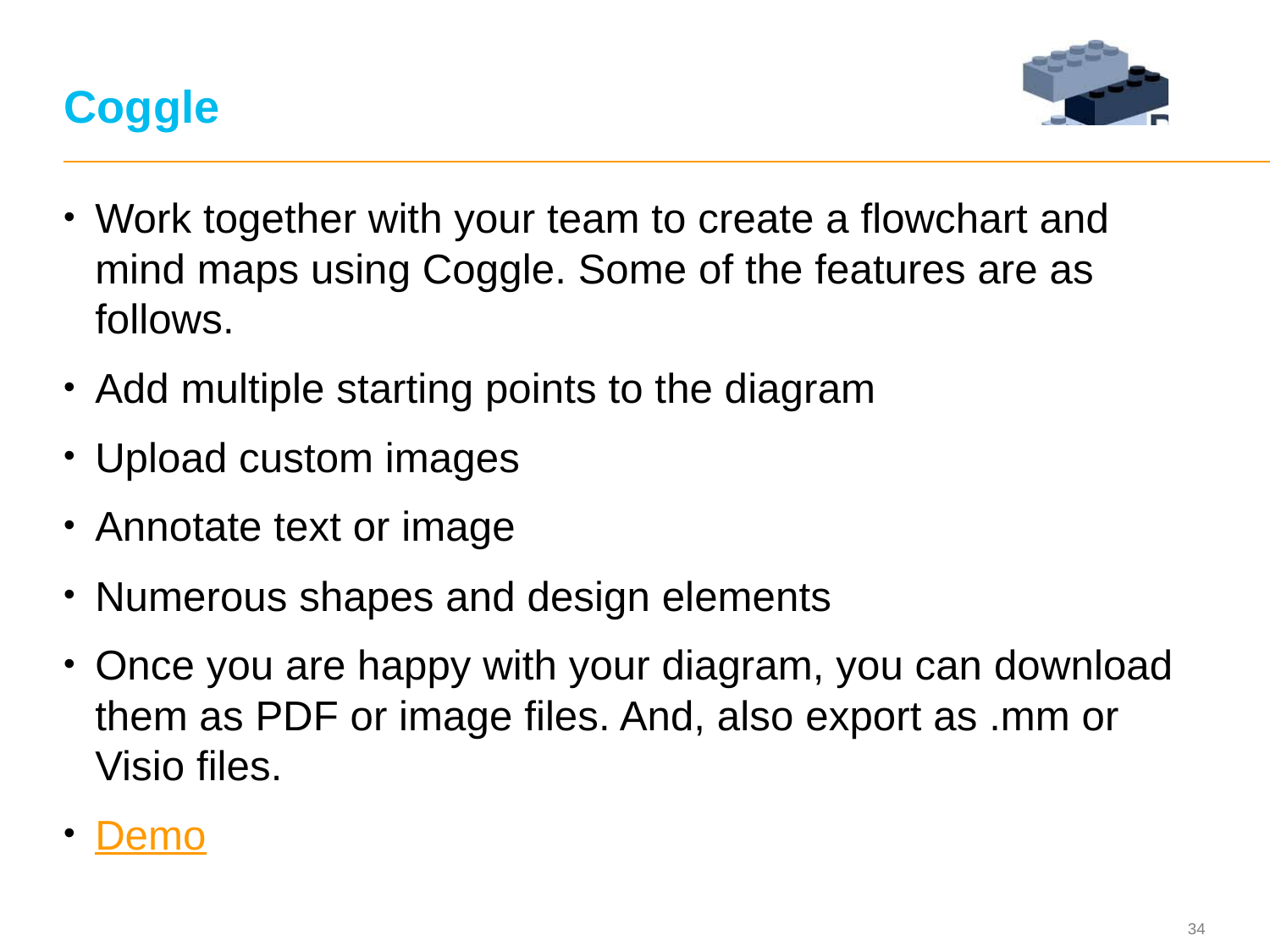

# Coggle
Work together with your team to create a flowchart and mind maps using Coggle. Some of the features are as follows.
Add multiple starting points to the diagram
Upload custom images
Annotate text or image
Numerous shapes and design elements
Once you are happy with your diagram, you can download them as PDF or image files. And, also export as .mm or Visio files.
Demo